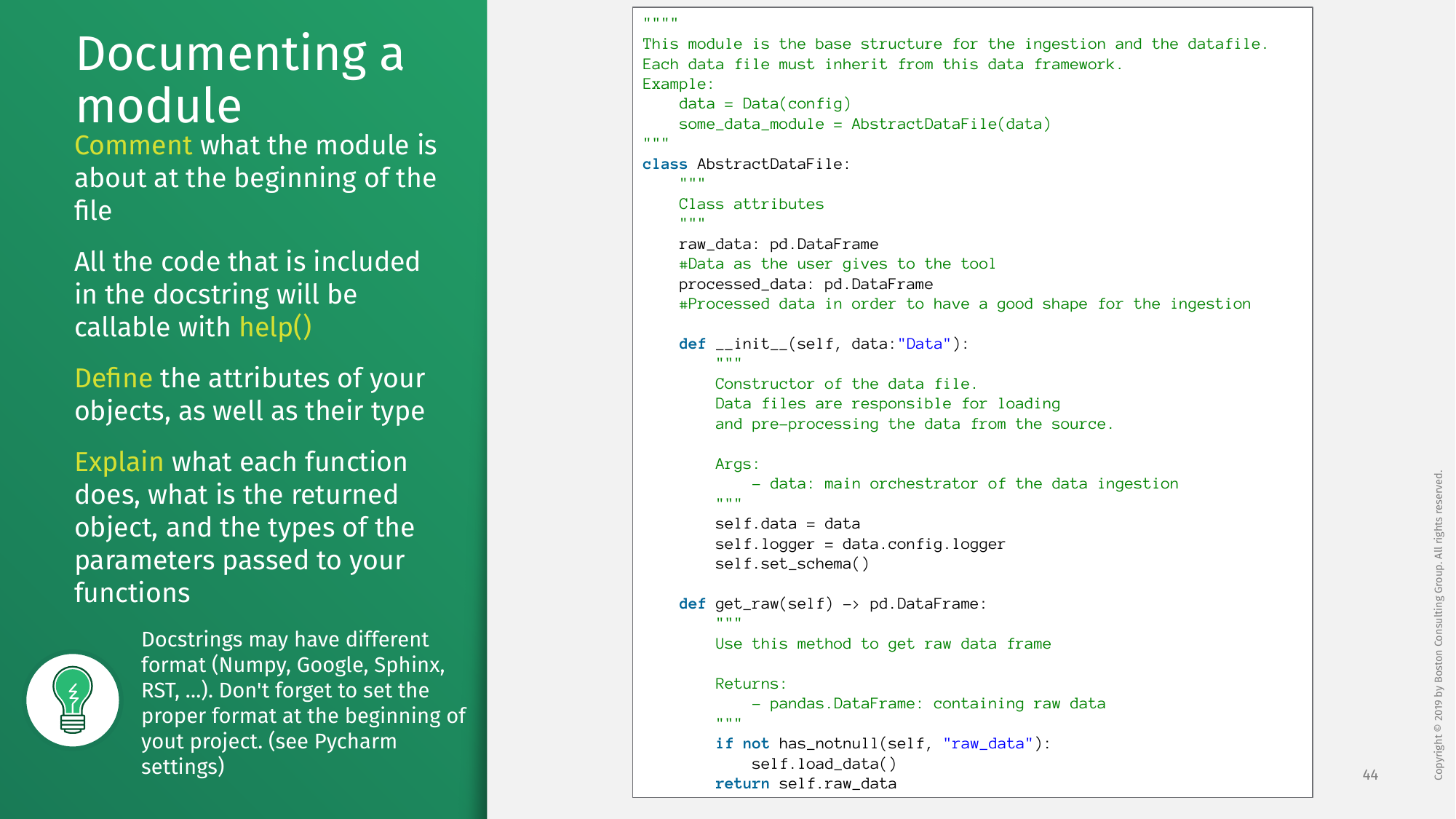

""""
This module is the base structure for the ingestion and the datafile.
Each data file must inherit from this data framework.
Example:
    data = Data(config)
    some_data_module = AbstractDataFile(data)
"""
class AbstractDataFile:
    """
    Class attributes
    """
    raw_data: pd.DataFrame
    #Data as the user gives to the tool
    processed_data: pd.DataFrame
    #Processed data in order to have a good shape for the ingestion

    def __init__(self, data:"Data"):
        """
        Constructor of the data file.
        Data files are responsible for loading
        and pre-processing the data from the source.

        Args:
	- data: main orchestrator of the data ingestion
        """
        self.data = data
        self.logger = data.config.logger
        self.set_schema()

    def get_raw(self) -> pd.DataFrame:
        """
        Use this method to get raw data frame

        Returns:
	- pandas.DataFrame: containing raw data
        """
        if not has_notnull(self, "raw_data"):
            self.load_data()
        return self.raw_data
# Documenting a module

Comment what the module is about at the beginning of the file

All the code that is included in the docstring will be callable with help()

Define the attributes of your objects, as well as their type

Explain what each function does, what is the returned object, and the types of the parameters passed to your functions

Docstrings may have different format (Numpy, Google, Sphinx, RST, …). Don't forget to set the proper format at the beginning of yout project. (see Pycharm settings)